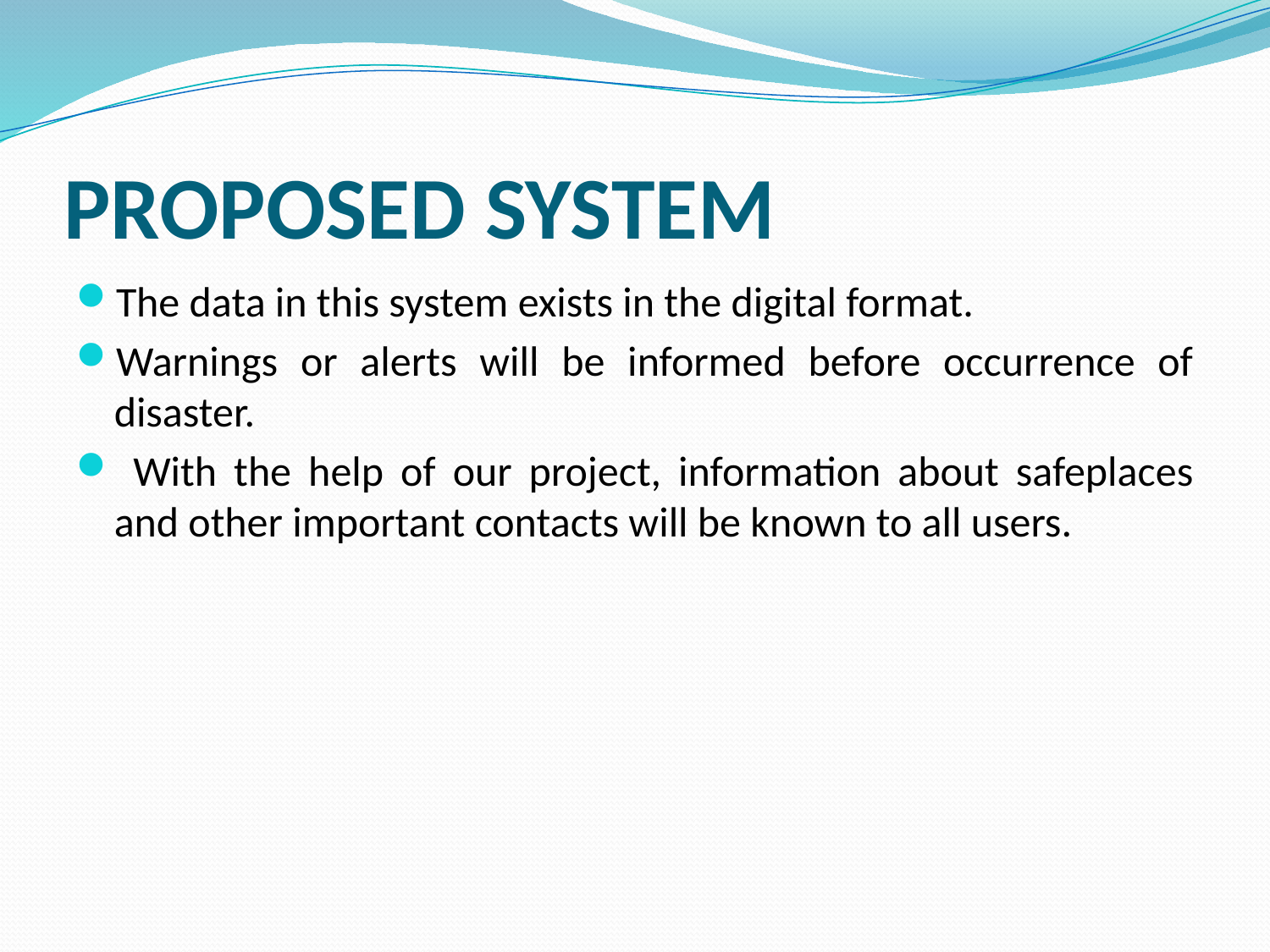

# PROPOSED SYSTEM
The data in this system exists in the digital format.
Warnings or alerts will be informed before occurrence of disaster.
 With the help of our project, information about safeplaces and other important contacts will be known to all users.